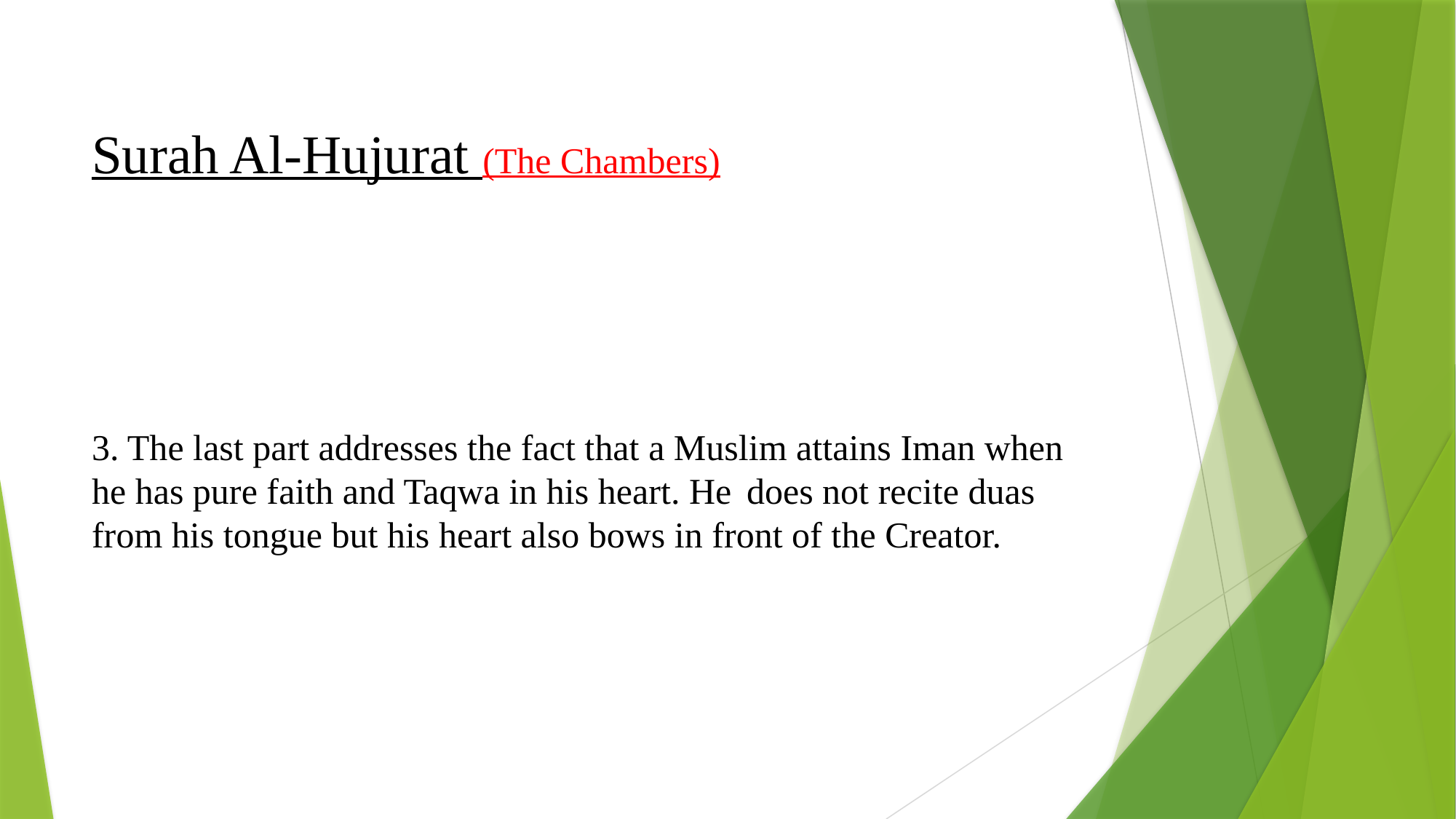

# Surah Al-Hujurat (The Chambers)
3. The last part addresses the fact that a Muslim attains Iman when 	he has pure faith and Taqwa in his heart. He 	does not recite duas 	from his tongue but his heart also bows in front of the Creator.